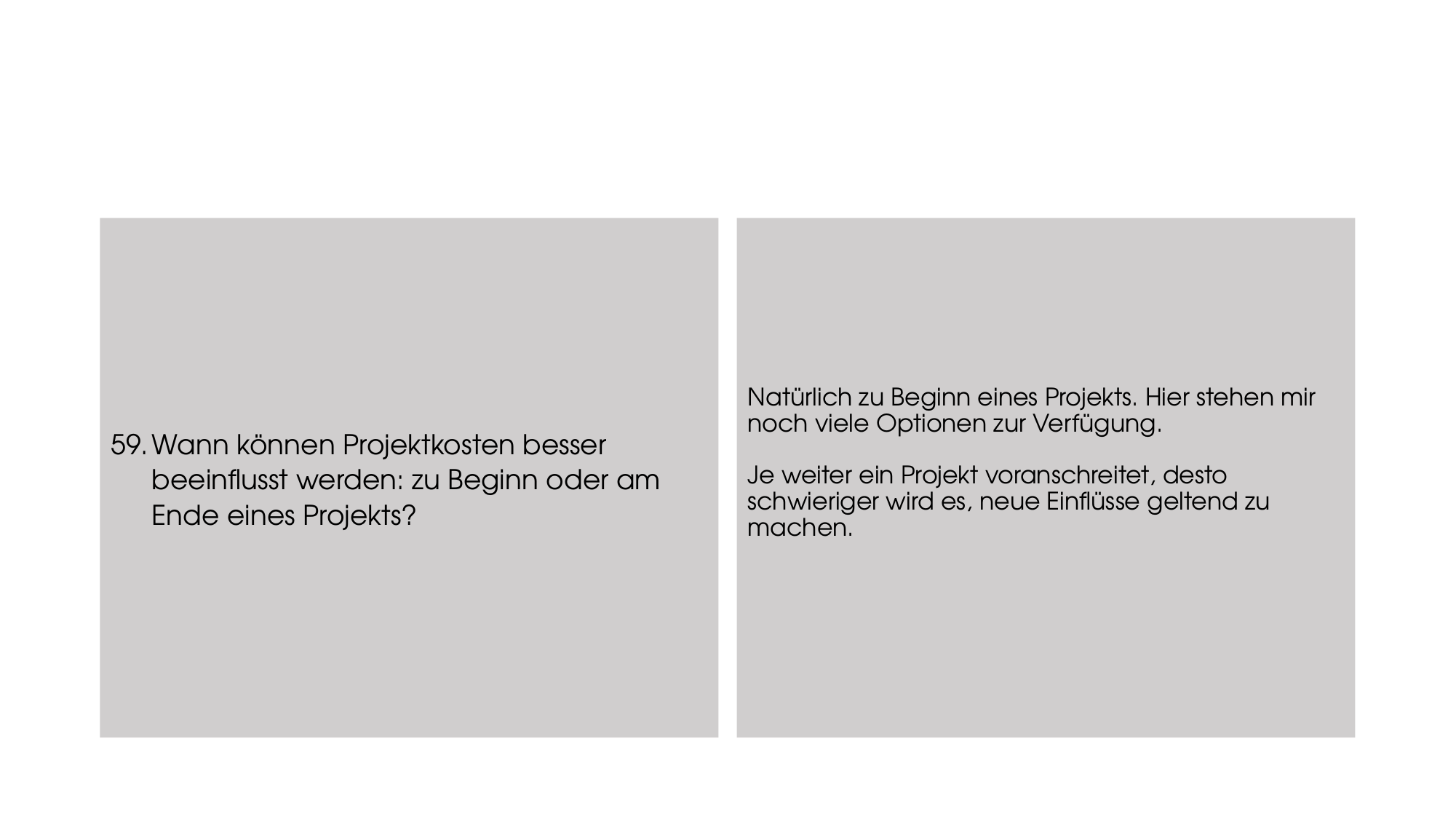

Wann können Projektkosten besser beeinflusst werden: zu Beginn oder am Ende eines Projekts?
Natürlich zu Beginn eines Projekts. Hier stehen mir noch viele Optionen zur Verfügung.

Je weiter ein Projekt voranschreitet, desto schwieriger wird es, neue Einflüsse geltend zu machen.